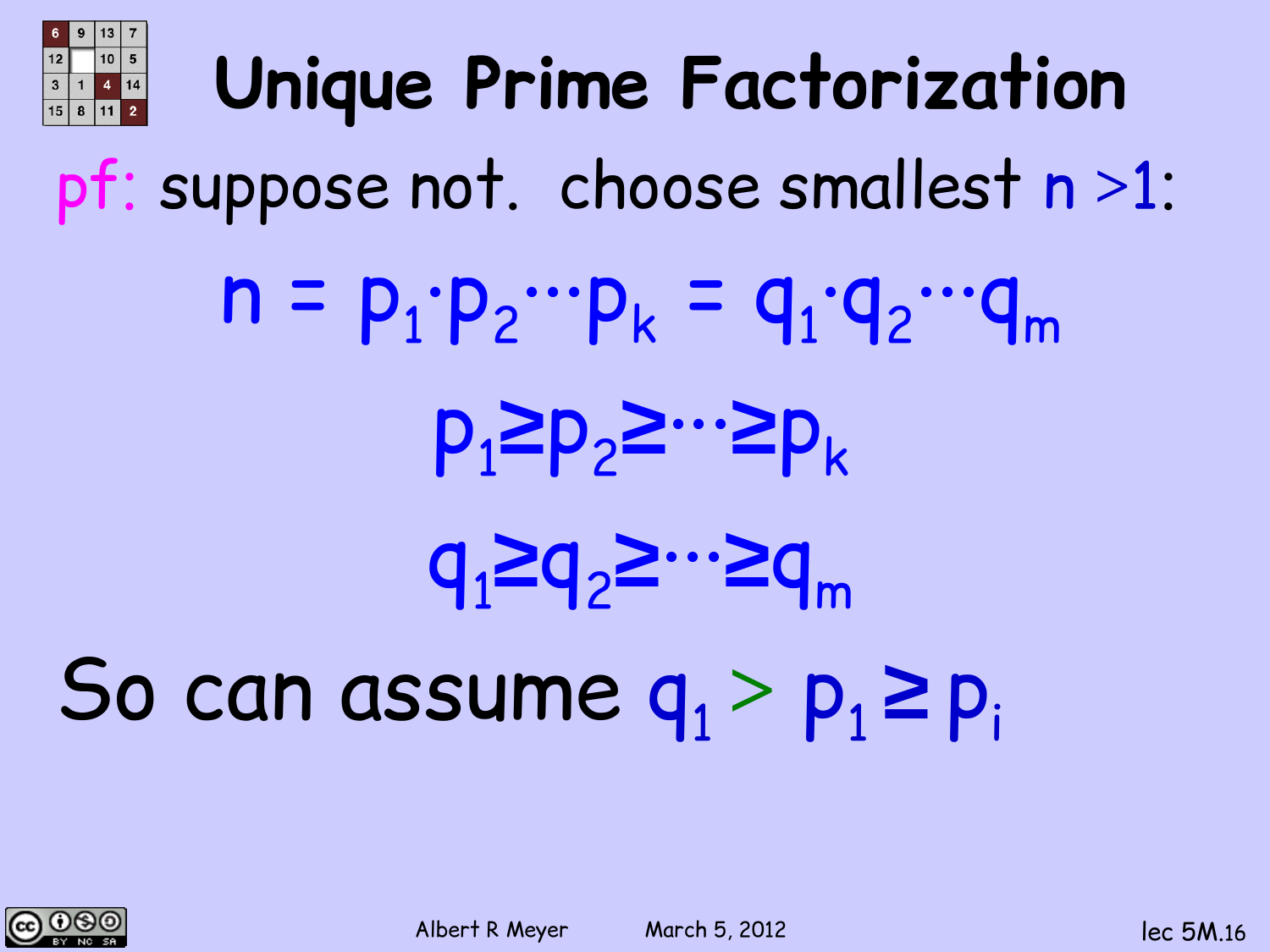

# Unique Prime Factorization
pf: suppose not.  choose smallest n >1:
n = p1·p2···pk  = q1·q2···qm
p1≥p2≥···≥pk
q1≥q2≥···≥qm
So can assume q1 > p1 ≥ pi
lec 5M.16